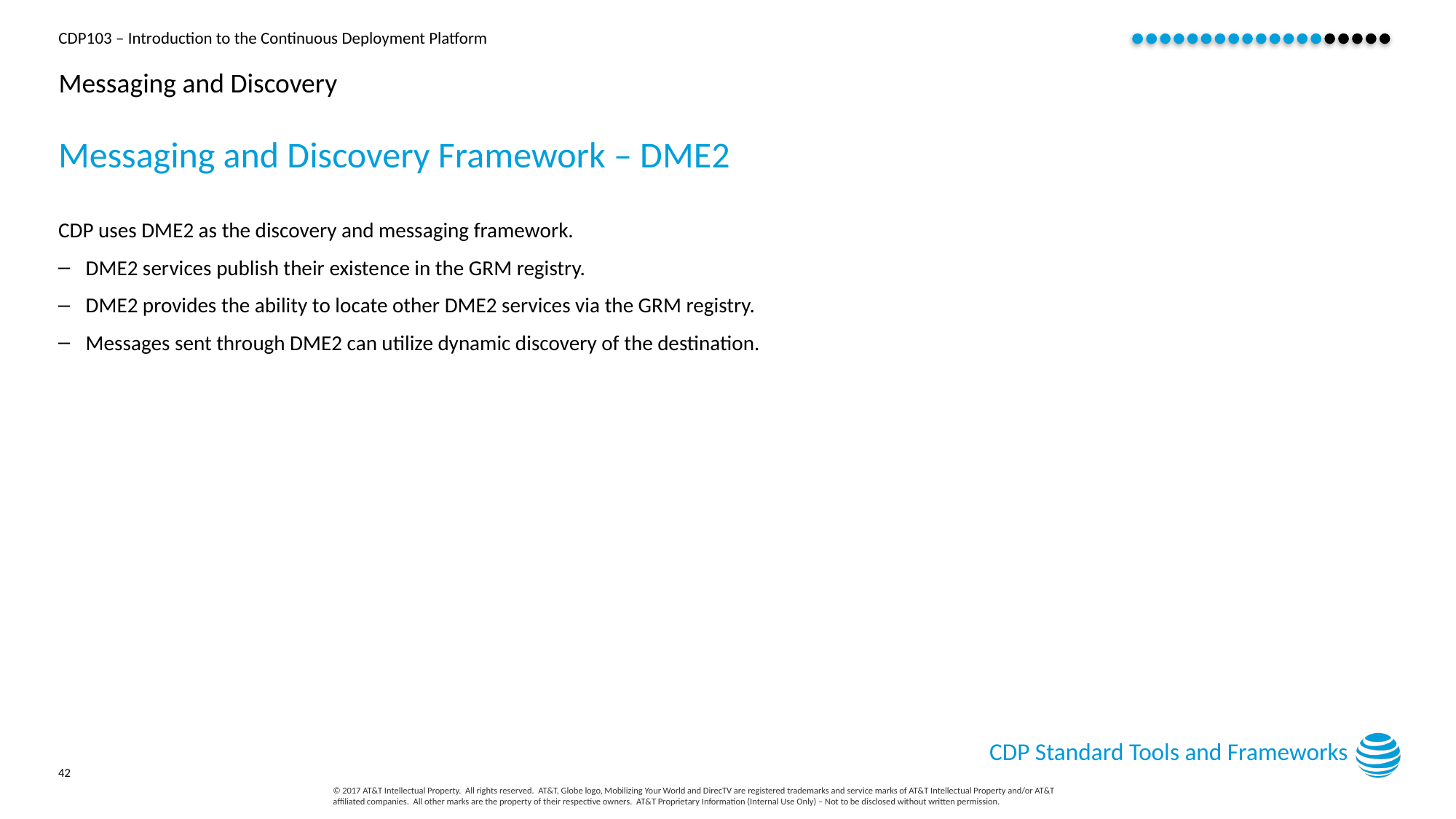

# Messaging and Discovery
Messaging and Discovery Framework – DME2

CDP uses DME2 as the discovery and messaging framework.
DME2 services publish their existence in the GRM registry.
DME2 provides the ability to locate other DME2 services via the GRM registry.
Messages sent through DME2 can utilize dynamic discovery of the destination.
CDP Standard Tools and Frameworks
42